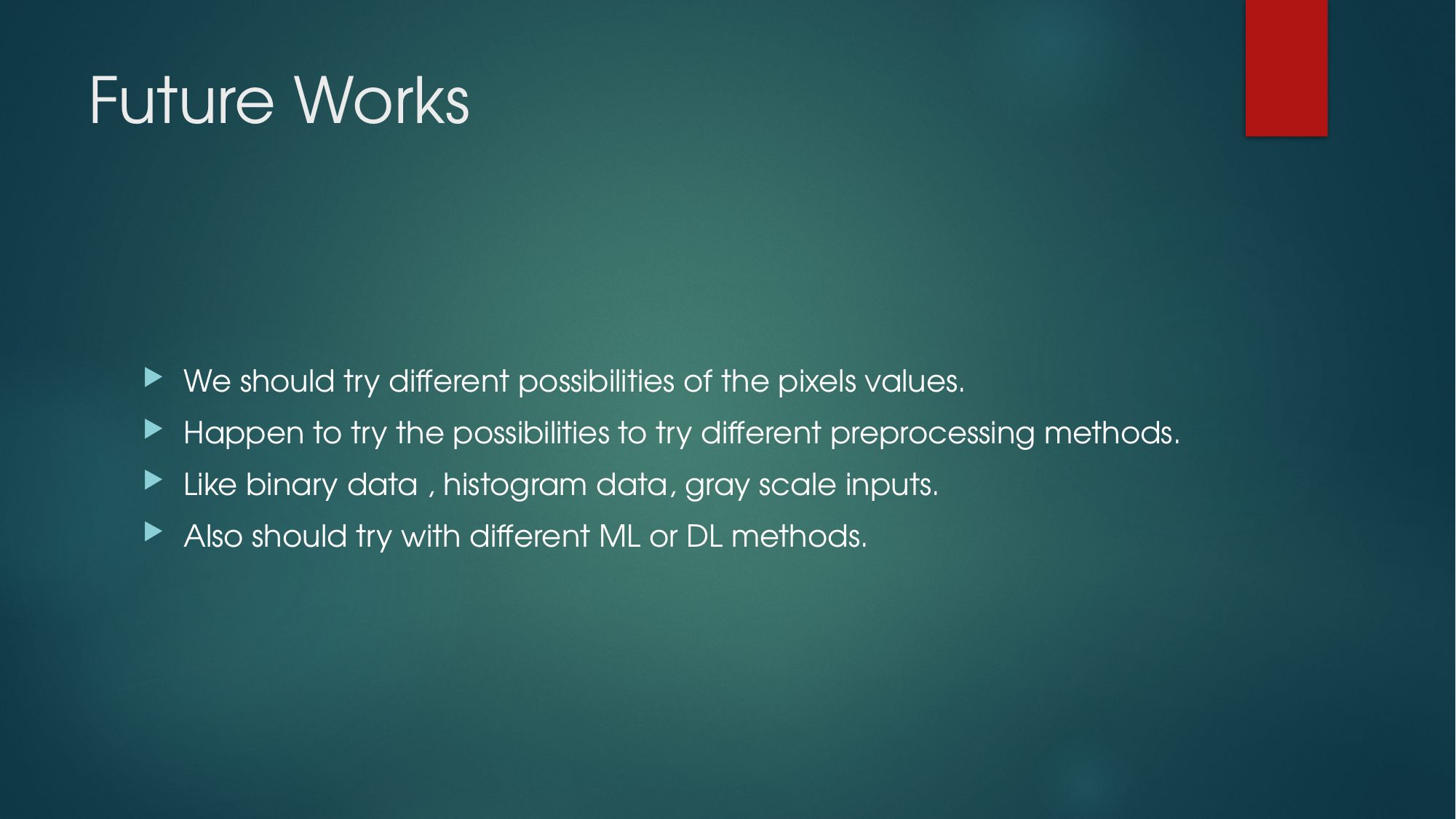

# Future Works
We should try different possibilities of the pixels values.
Happen to try the possibilities to try different preprocessing methods.
Like binary data , histogram data, gray scale inputs.
Also should try with different ML or DL methods.